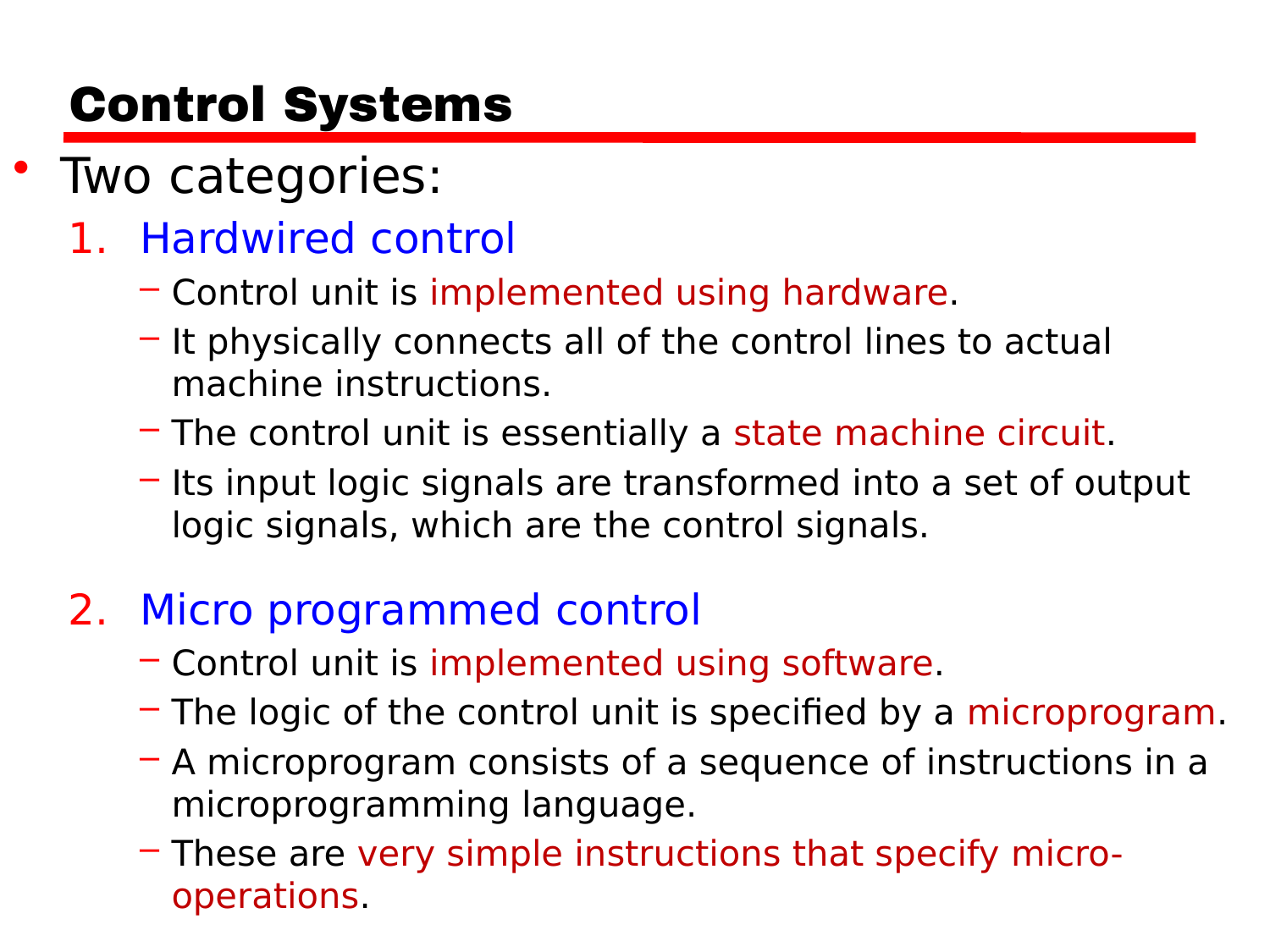

# Control Systems
Two categories:
Hardwired control
Control unit is implemented using hardware.
It physically connects all of the control lines to actual machine instructions.
The control unit is essentially a state machine circuit.
Its input logic signals are transformed into a set of output logic signals, which are the control signals.

Micro programmed control
Control unit is implemented using software.
The logic of the control unit is specified by a microprogram.
A microprogram consists of a sequence of instructions in a microprogramming language.
These are very simple instructions that specify micro-operations.